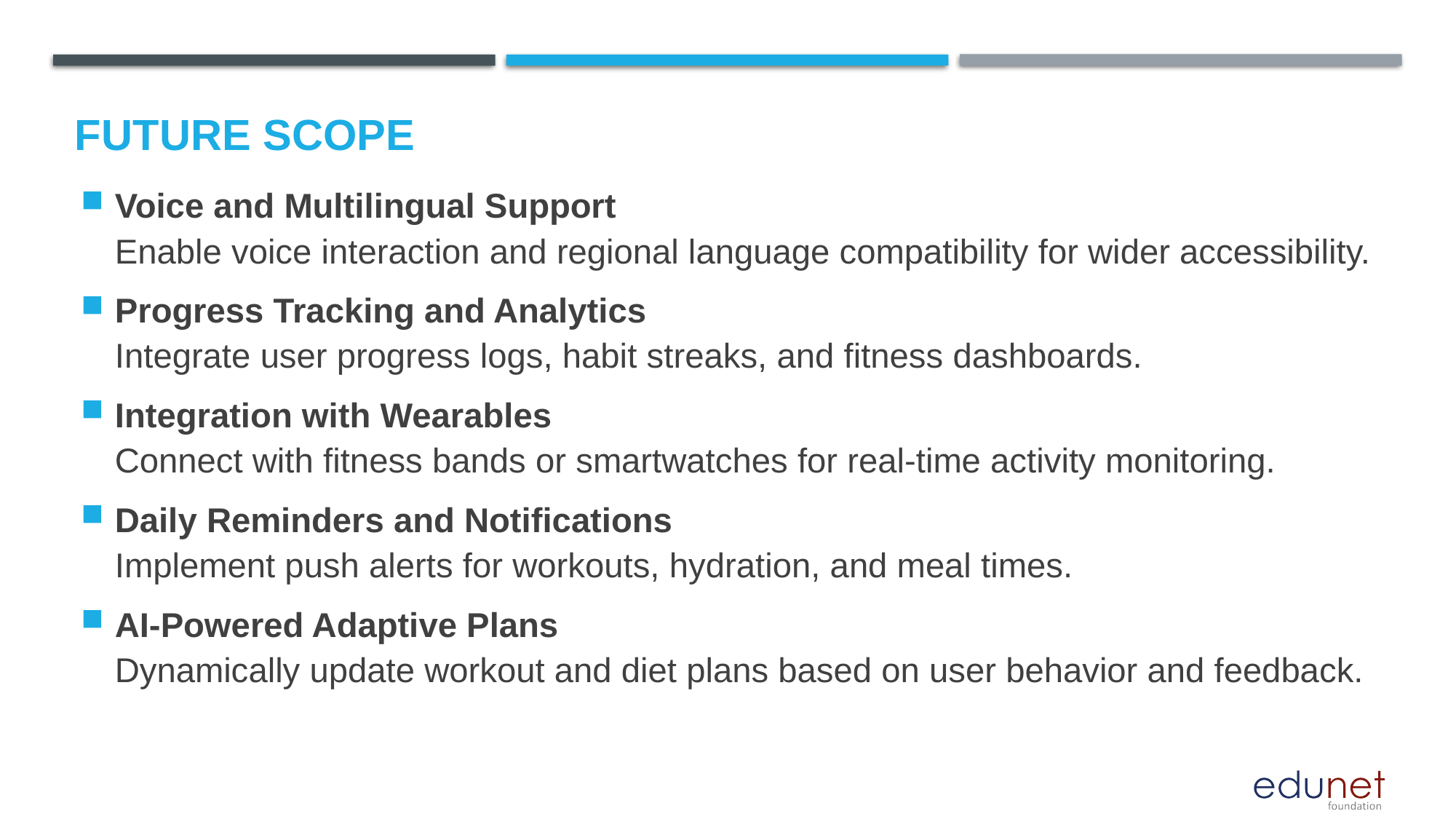

Future scope
Voice and Multilingual Support
Enable voice interaction and regional language compatibility for wider accessibility.
Progress Tracking and Analytics
Integrate user progress logs, habit streaks, and fitness dashboards.
Integration with Wearables
Connect with fitness bands or smartwatches for real-time activity monitoring.
Daily Reminders and Notifications
Implement push alerts for workouts, hydration, and meal times.
AI-Powered Adaptive Plans
Dynamically update workout and diet plans based on user behavior and feedback.